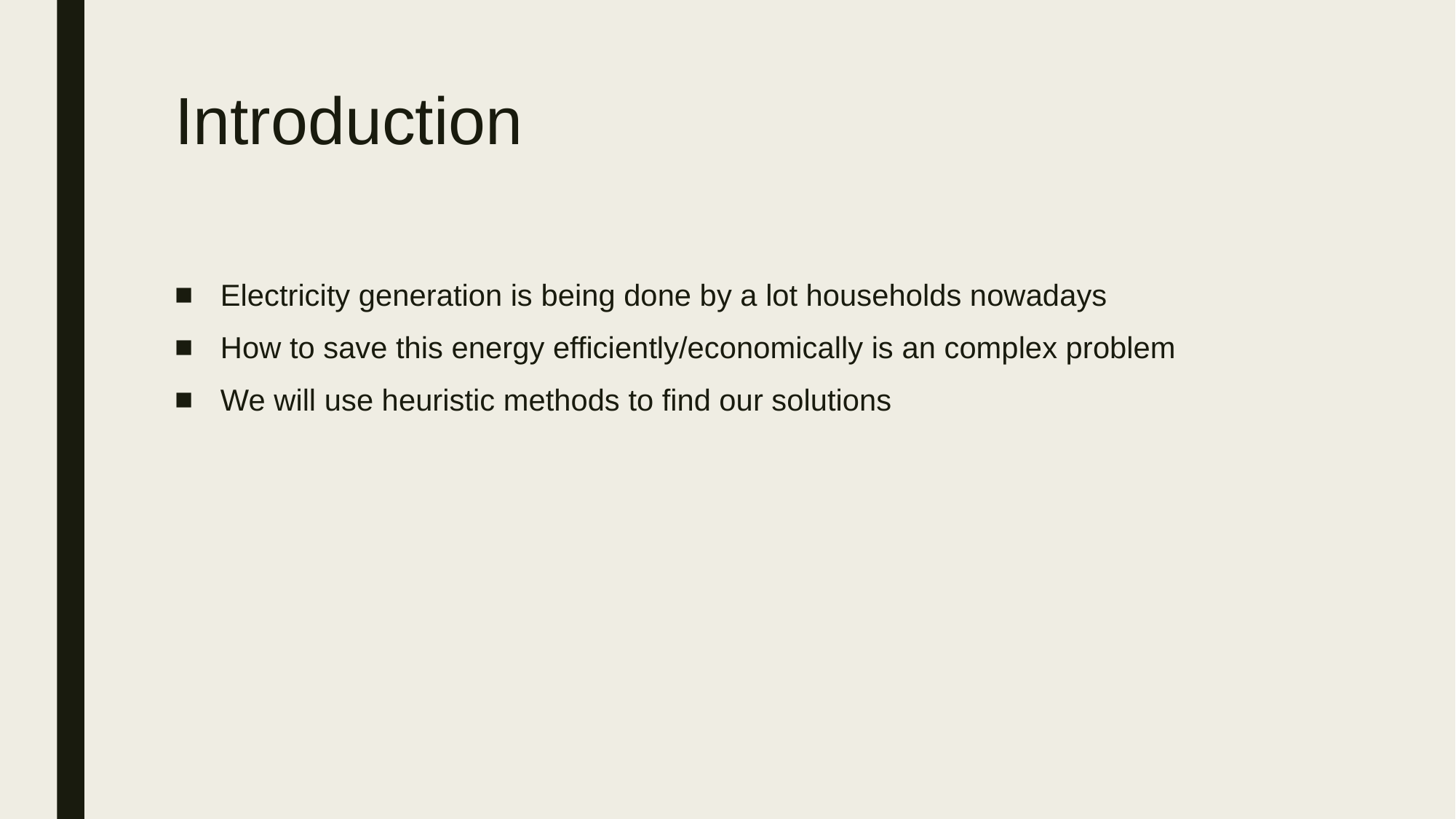

# Introduction
Electricity generation is being done by a lot households nowadays
How to save this energy efficiently/economically is an complex problem
We will use heuristic methods to find our solutions